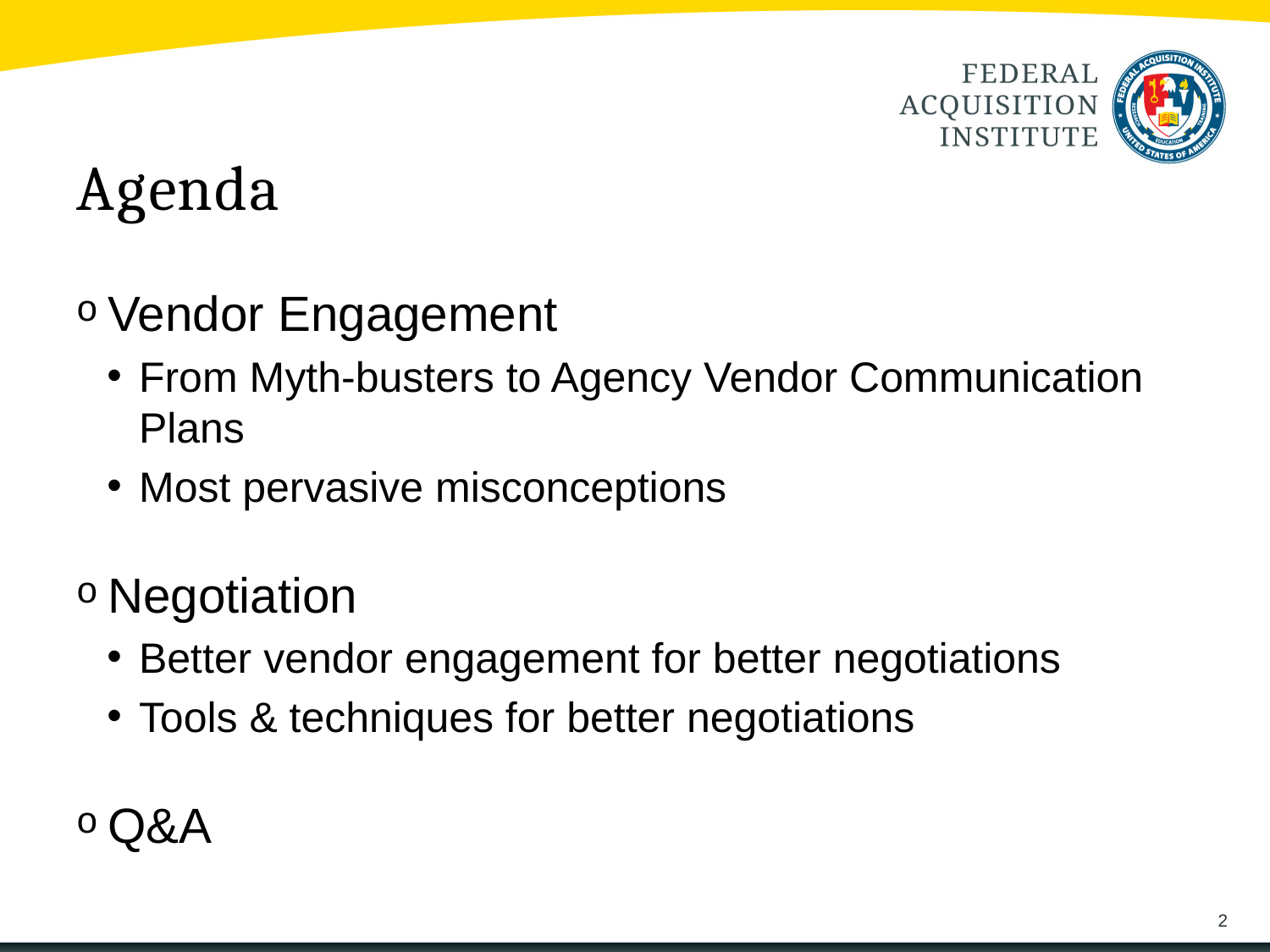

# Agenda
Vendor Engagement
From Myth-busters to Agency Vendor Communication Plans
Most pervasive misconceptions
Negotiation
Better vendor engagement for better negotiations
Tools & techniques for better negotiations
Q&A
2